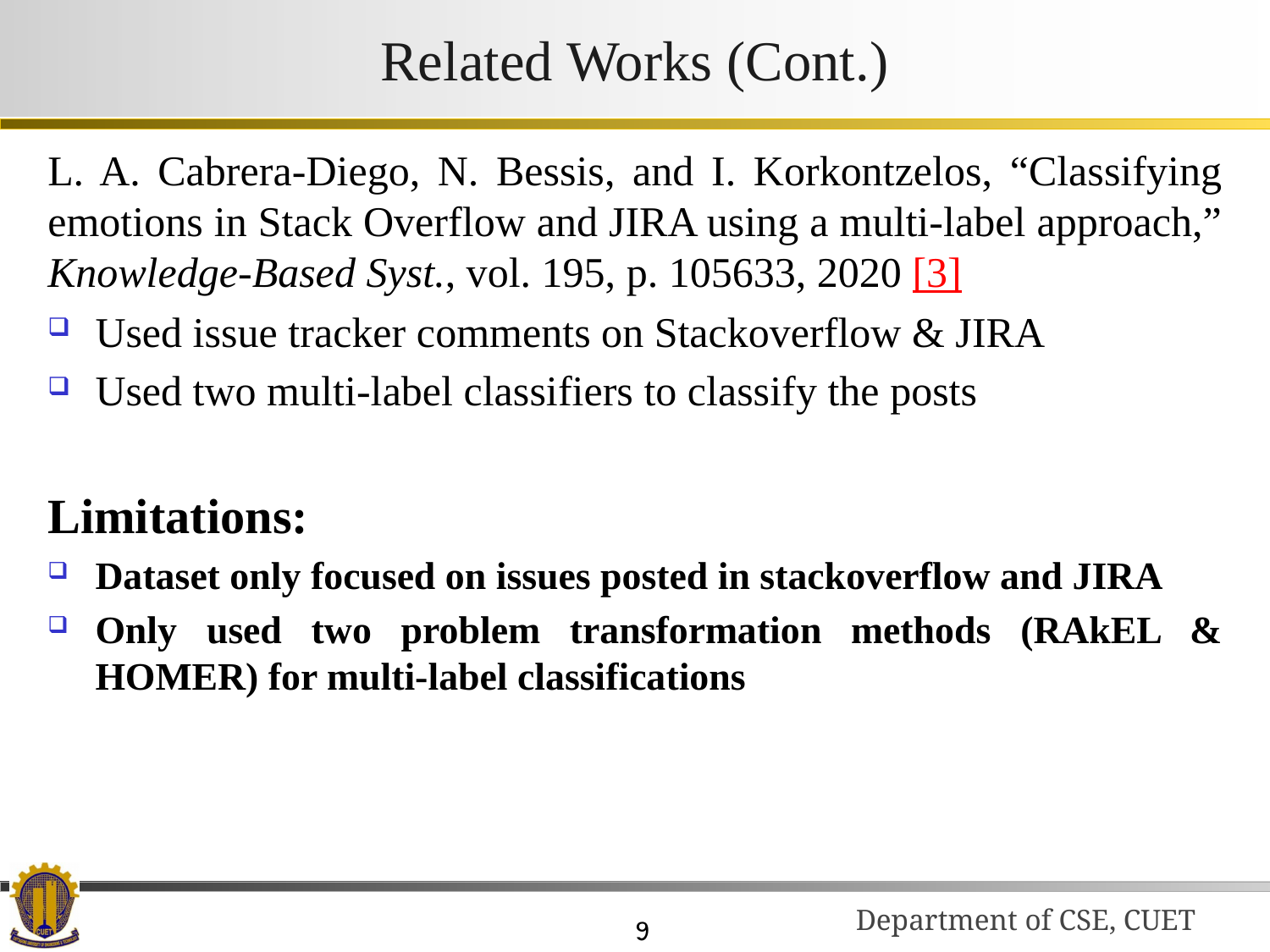

# Related Works (Cont.)
L. A. Cabrera-Diego, N. Bessis, and I. Korkontzelos, “Classifying emotions in Stack Overflow and JIRA using a multi-label approach,” Knowledge-Based Syst., vol. 195, p. 105633, 2020 [3]
Used issue tracker comments on Stackoverflow & JIRA
Used two multi-label classifiers to classify the posts

Limitations:
Dataset only focused on issues posted in stackoverflow and JIRA
Only used two problem transformation methods (RAkEL & HOMER) for multi-label classifications